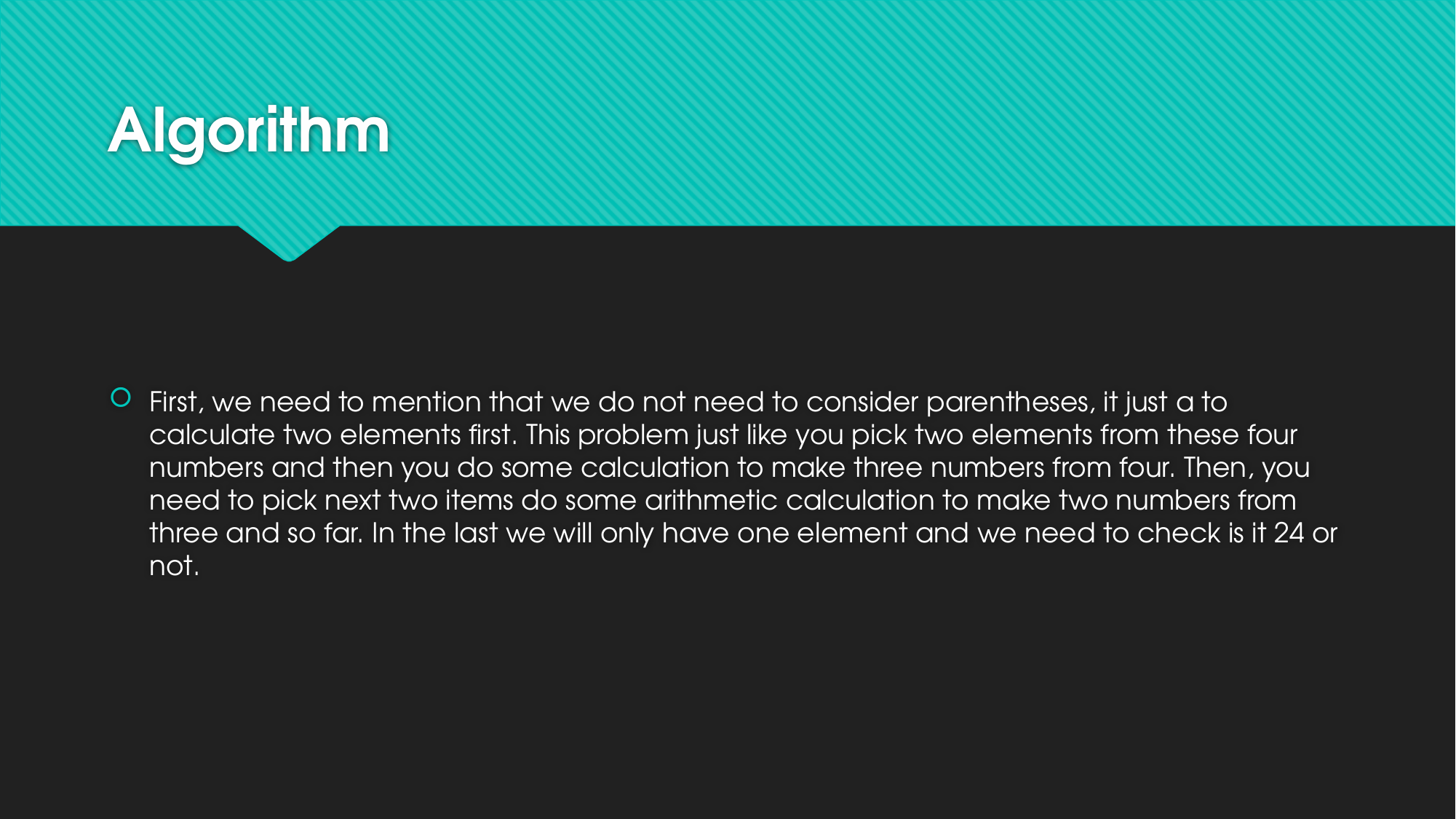

# Algorithm
First, we need to mention that we do not need to consider parentheses, it just a to calculate two elements first. This problem just like you pick two elements from these four numbers and then you do some calculation to make three numbers from four. Then, you need to pick next two items do some arithmetic calculation to make two numbers from three and so far. In the last we will only have one element and we need to check is it 24 or not.